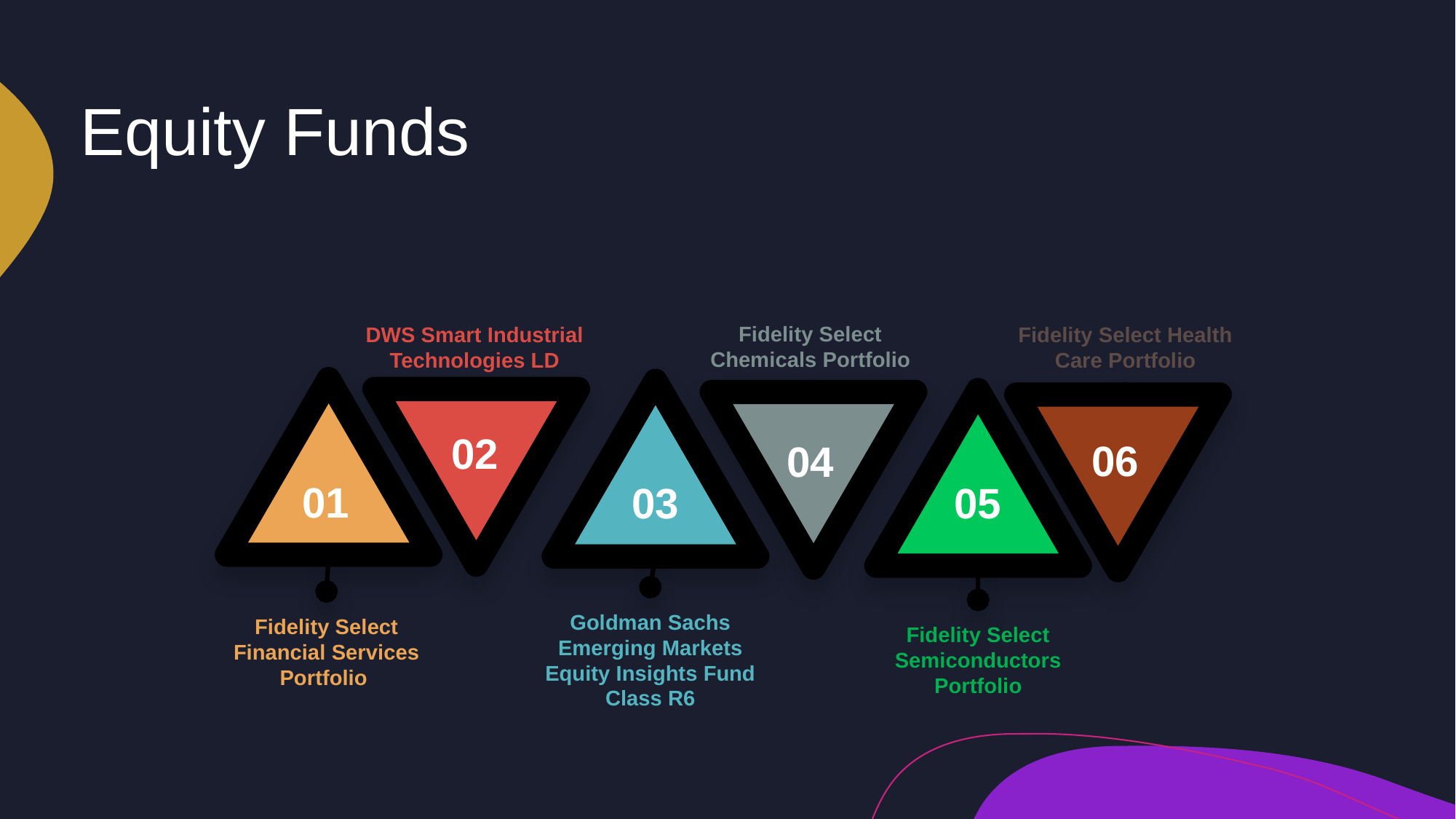

# Equity Funds
Fidelity Select Chemicals Portfolio
Fidelity Select Health Care Portfolio
DWS Smart Industrial Technologies LD

02
04
06
01
03
05
Goldman Sachs Emerging Markets Equity Insights Fund Class R6
Fidelity Select Financial Services Portfolio
Fidelity Select Semiconductors Portfolio